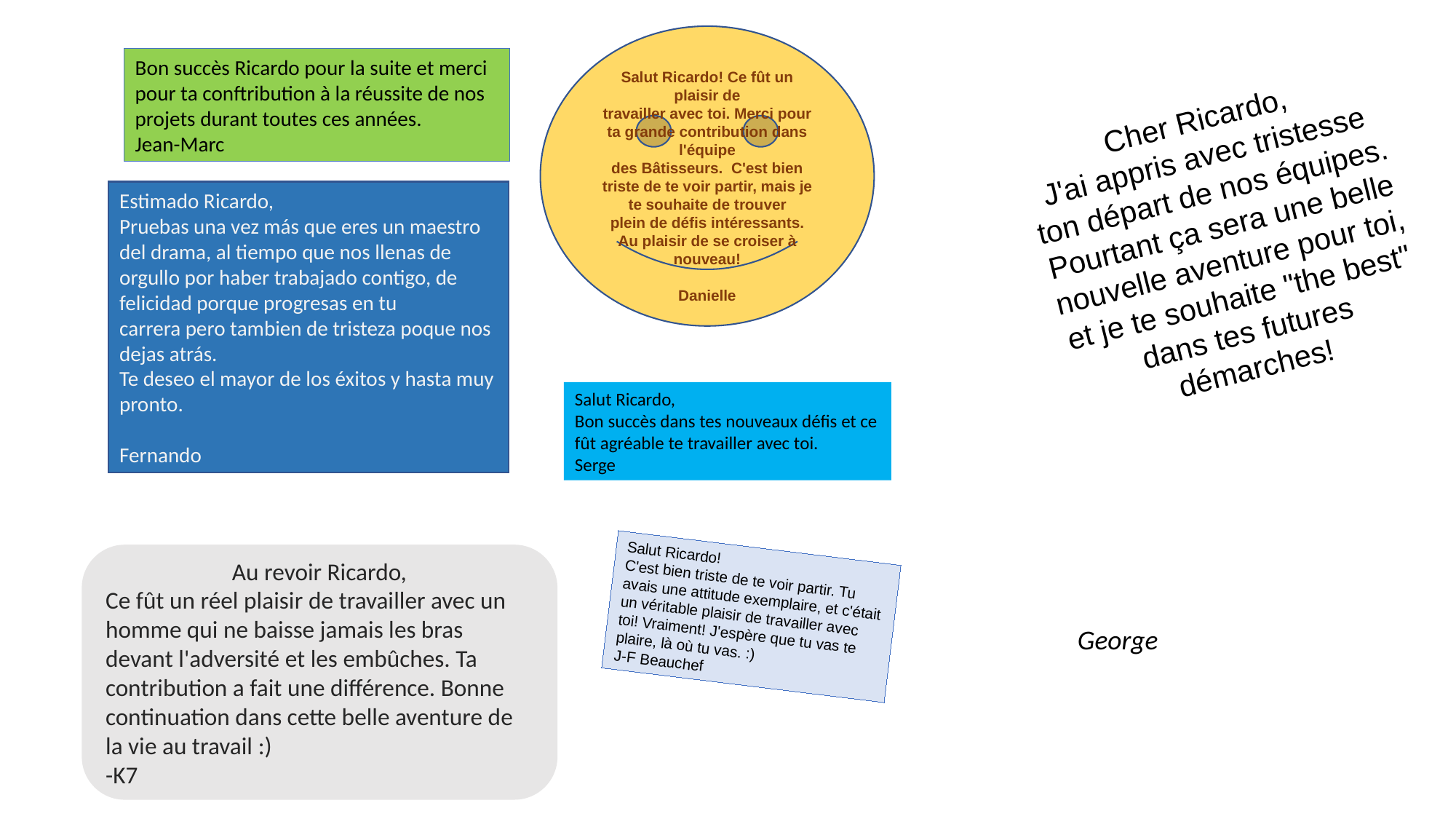

Salut Ricardo! Ce fût un plaisir de travailler avec toi. Merci pour ta grande contribution dans l'équipe des Bâtisseurs.  C'est bien triste de te voir partir, mais je te souhaite de trouver plein de défis intéressants.
Au plaisir de se croiser à nouveau!

Danielle

Bon succès Ricardo pour la suite et merci pour ta conftribution à la réussite de nos projets durant toutes ces années.
Jean-Marc
Cher Ricardo,
J'ai appris avec tristesse ton départ de nos équipes. Pourtant ça sera une belle nouvelle aventure pour toi, et je te souhaite "the best" dans tes futures démarches!
Estimado Ricardo,
Pruebas una vez más que eres un maestro del drama, al tiempo que nos llenas de orgullo por haber trabajado contigo, de felicidad porque progresas en tu carrera pero tambien de tristeza poque nos dejas atrás.
Te deseo el mayor de los éxitos y hasta muy pronto.

Fernando

Salut Ricardo,
Bon succès dans tes nouveaux défis et ce fût agréable te travailler avec toi.
Serge

Au revoir Ricardo,
Ce fût un réel plaisir de travailler avec un homme qui ne baisse jamais les bras devant l'adversité et les embûches. Ta contribution a fait une différence. Bonne continuation dans cette belle aventure de la vie au travail :)
-K7
Salut Ricardo!
C'est bien triste de te voir partir. Tu avais une attitude exemplaire, et c'était un véritable plaisir de travailler avec toi! Vraiment! J'espère que tu vas te plaire, là où tu vas. :)
J-F Beauchef
George